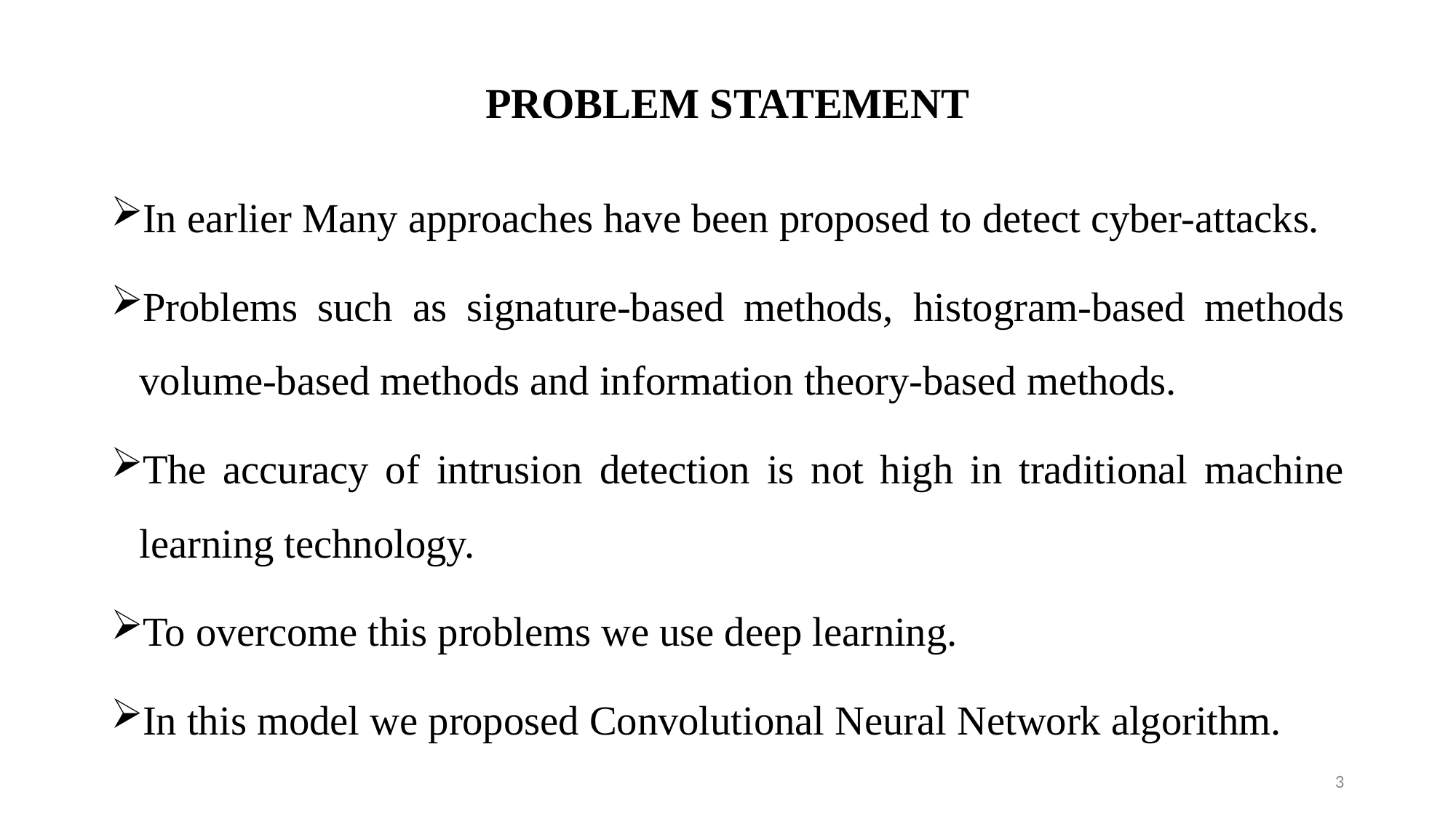

# PROBLEM STATEMENT
In earlier Many approaches have been proposed to detect cyber-attacks.
Problems such as signature-based methods, histogram-based methods volume-based methods and information theory-based methods.
The accuracy of intrusion detection is not high in traditional machine learning technology.
To overcome this problems we use deep learning.
In this model we proposed Convolutional Neural Network algorithm.
3